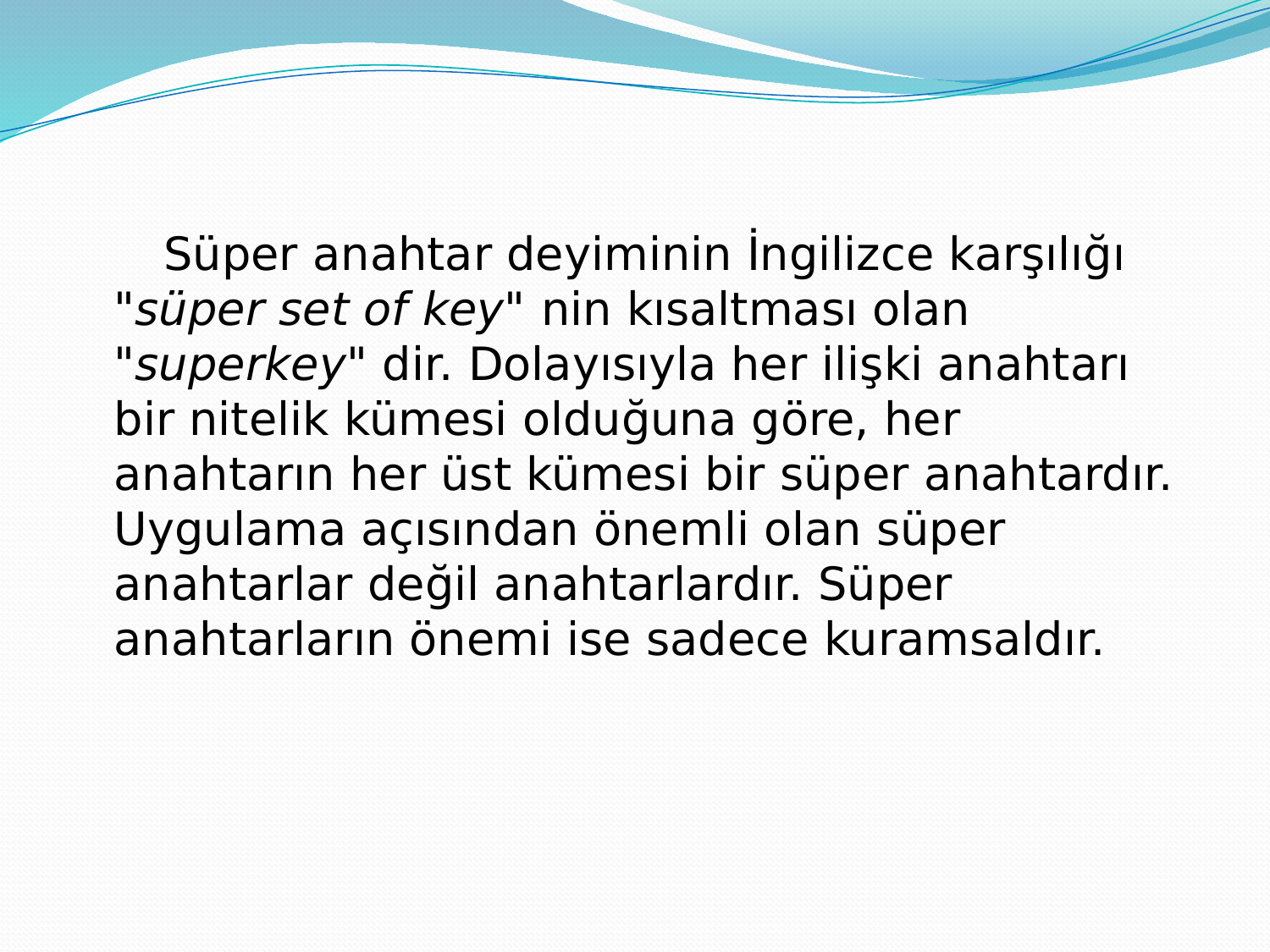

Süper anahtar deyiminin İngilizce karşılığı "süper set of key" nin kısaltması olan "superkey" dir. Dolayısıyla her ilişki anahtarı bir nitelik kümesi olduğuna göre, her anahtarın her üst kümesi bir süper anahtardır. Uygulama açısından önemli olan süper anahtarlar değil anahtarlardır. Süper anahtarların önemi ise sadece kuramsaldır.